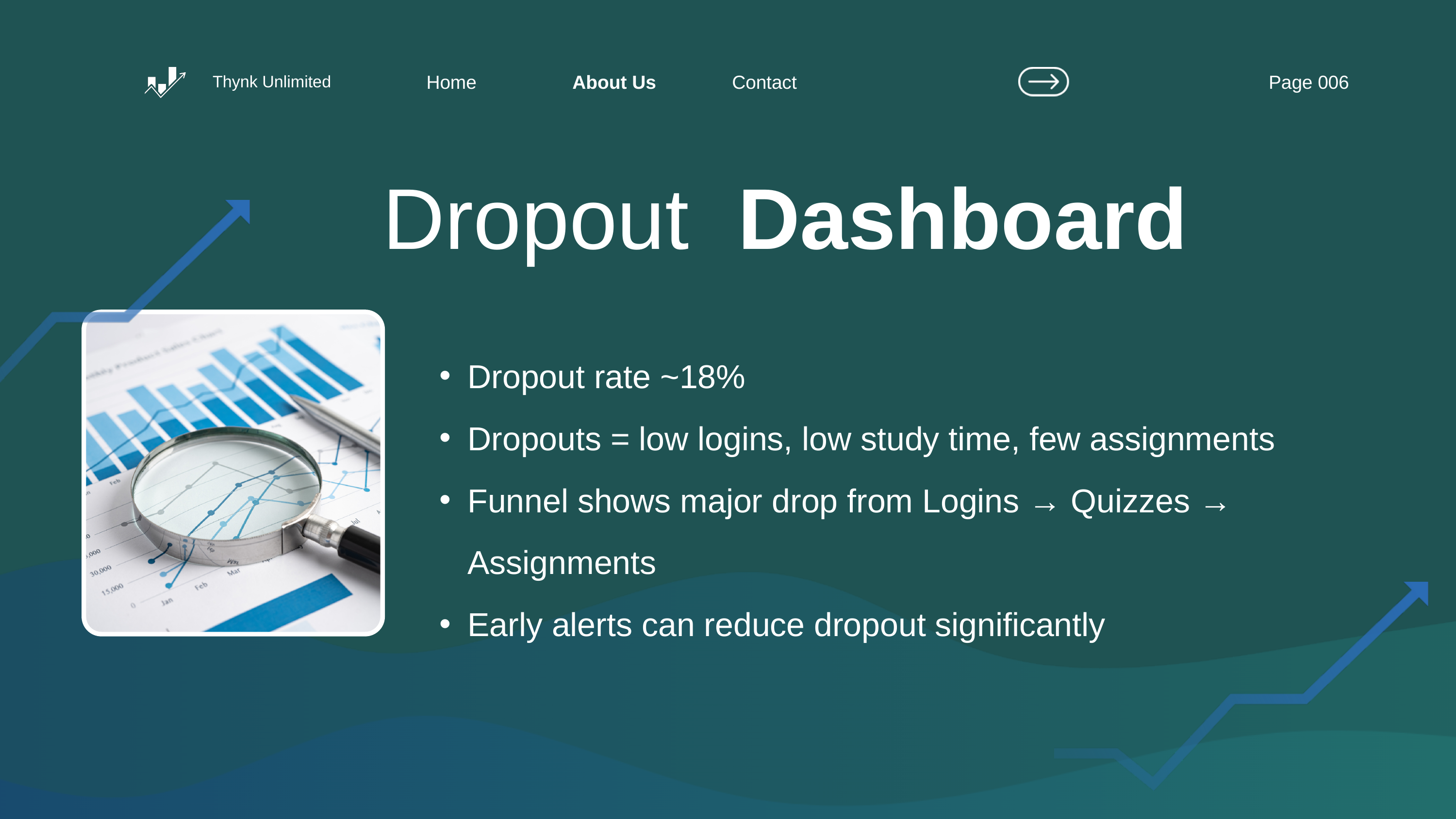

Home
About Us
Contact
Page 006
Thynk Unlimited
Dropout
Dashboard

Dropout rate ~18%
Dropouts = low logins, low study time, few assignments
Funnel shows major drop from Logins → Quizzes → Assignments
Early alerts can reduce dropout significantly